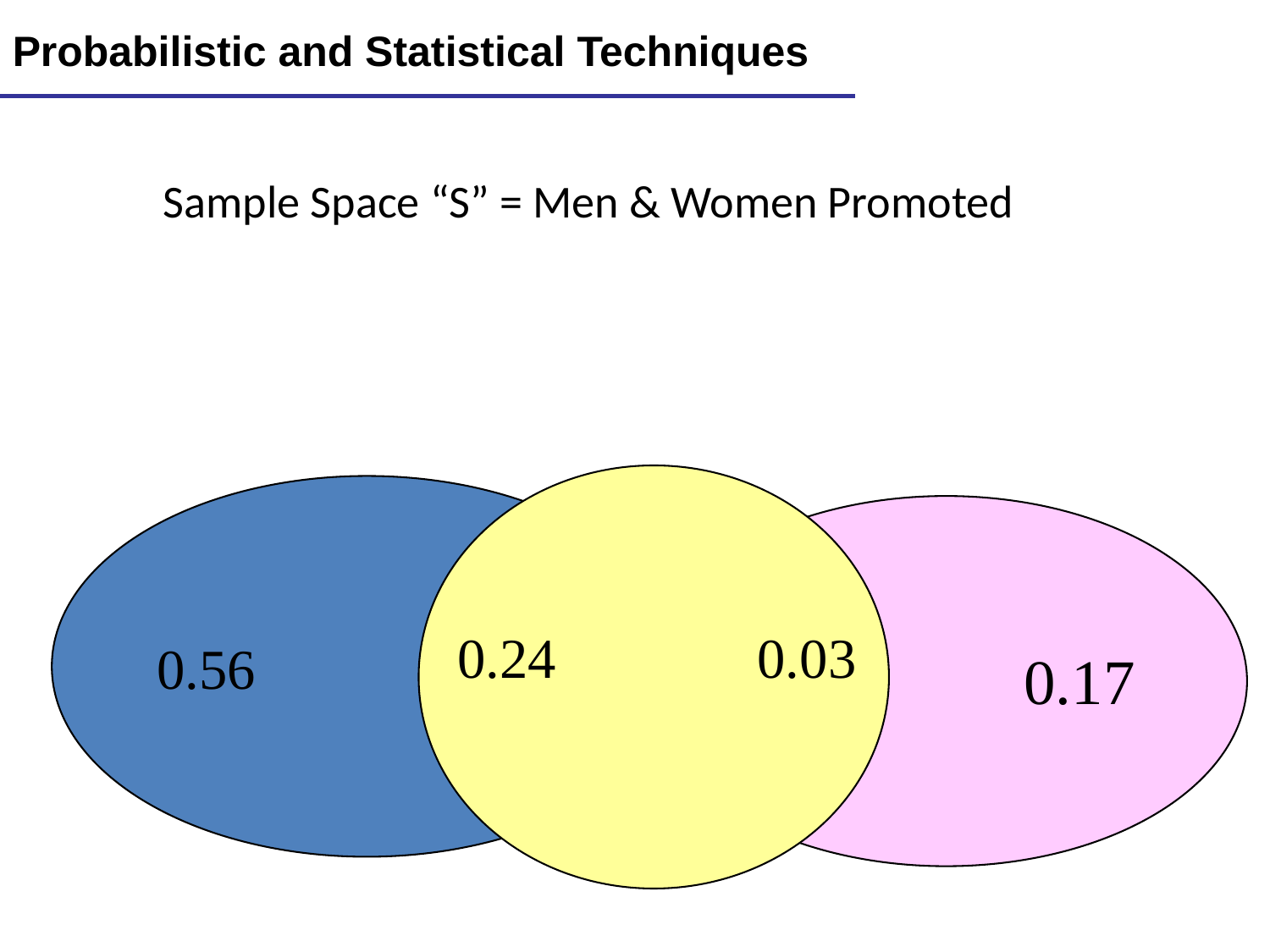

Lecture 9
31

		Men		  Promoted	    Women

Probabilistic and Statistical Techniques

# Sample Space “S” = Men & Women Promoted

0.56

0.24
0.03
.24
0.17
.03